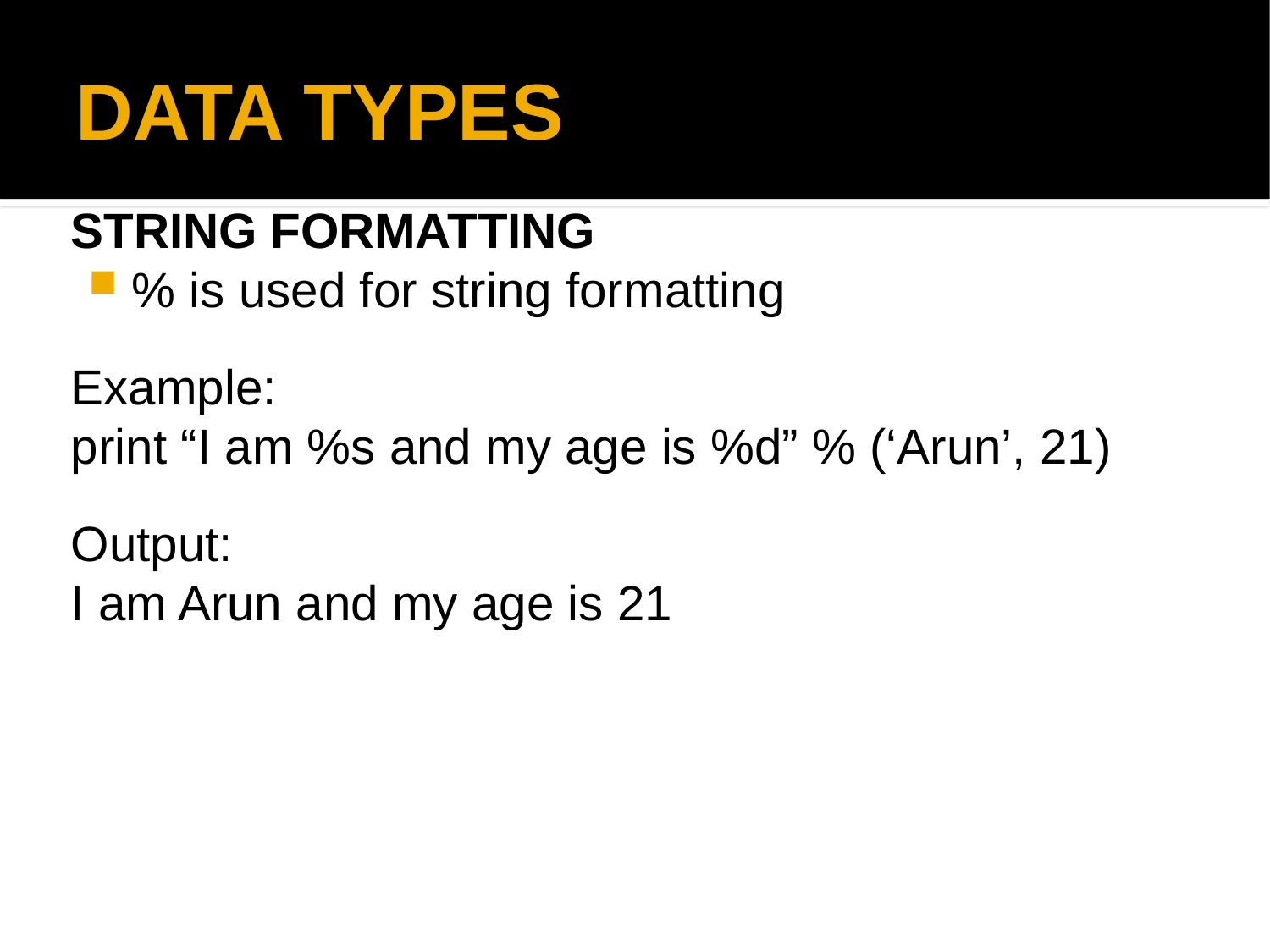

DATA TYPES
STRING FORMATTING
% is used for string formatting

Example:
print “I am %s and my age is %d” % (‘Arun’, 21)

Output:
I am Arun and my age is 21